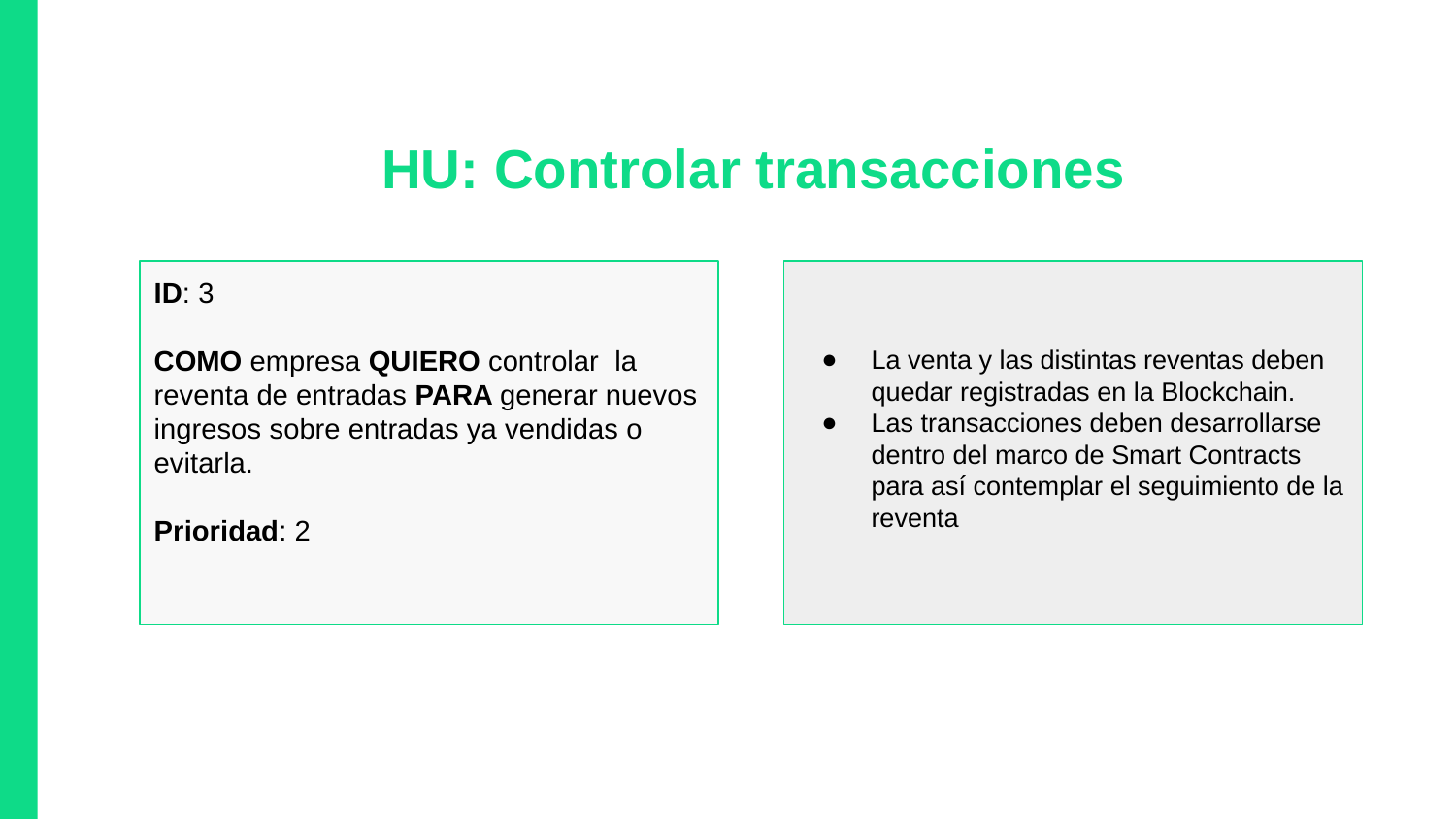

HU: Controlar transacciones
ID: 3

COMO empresa QUIERO controlar  la reventa de entradas PARA generar nuevos ingresos sobre entradas ya vendidas o evitarla.

Prioridad: 2

La venta y las distintas reventas deben quedar registradas en la Blockchain.
Las transacciones deben desarrollarse dentro del marco de Smart Contracts para así contemplar el seguimiento de la reventa